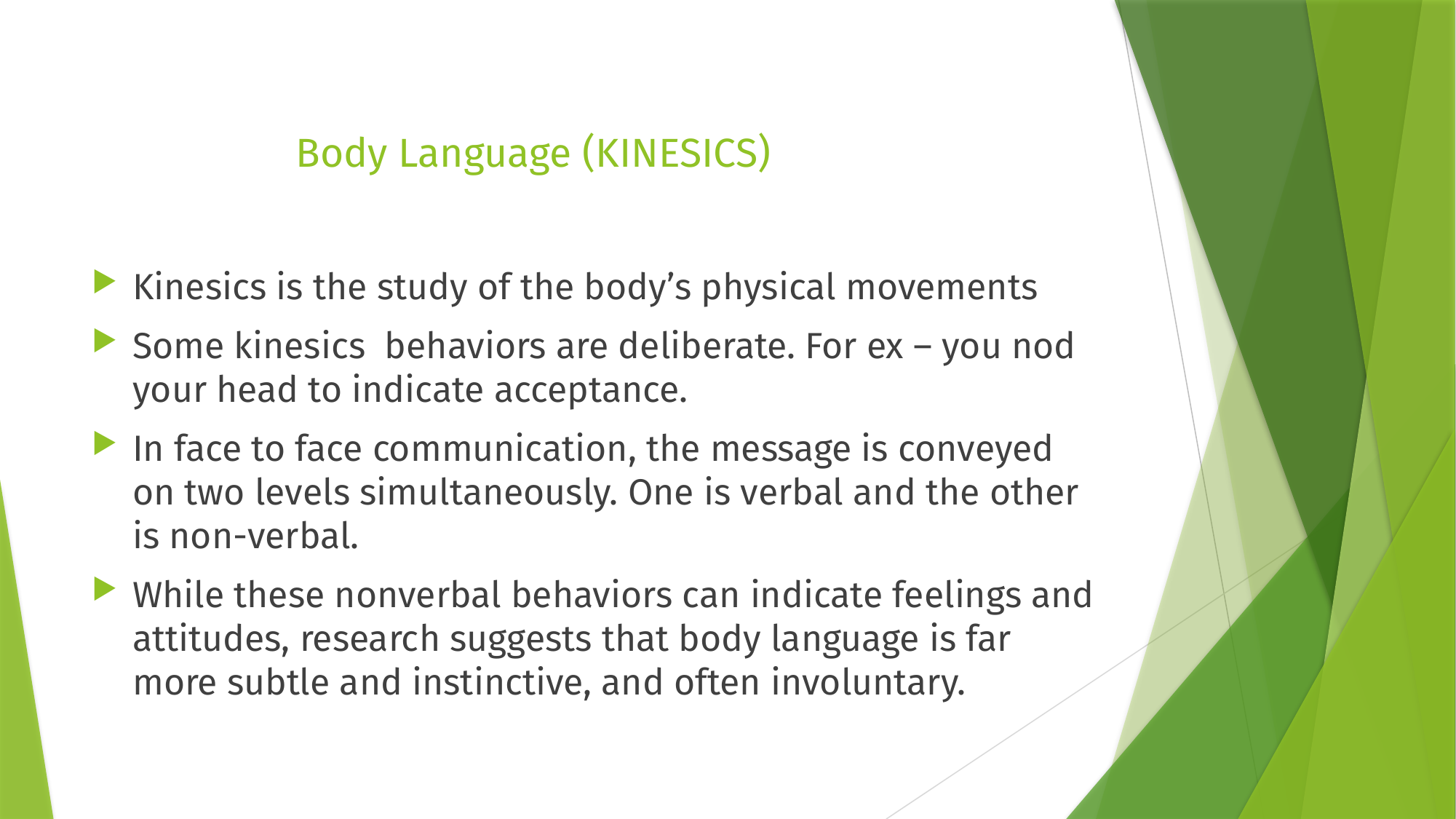

# Body Language (KINESICS)
Kinesics is the study of the body’s physical movements
Some kinesics  behaviors are deliberate. For ex – you nod your head to indicate acceptance.
In face to face communication, the message is conveyed on two levels simultaneously. One is verbal and the other is non-verbal.
While these nonverbal behaviors can indicate feelings and attitudes, research suggests that body language is far more subtle and instinctive, and often involuntary.